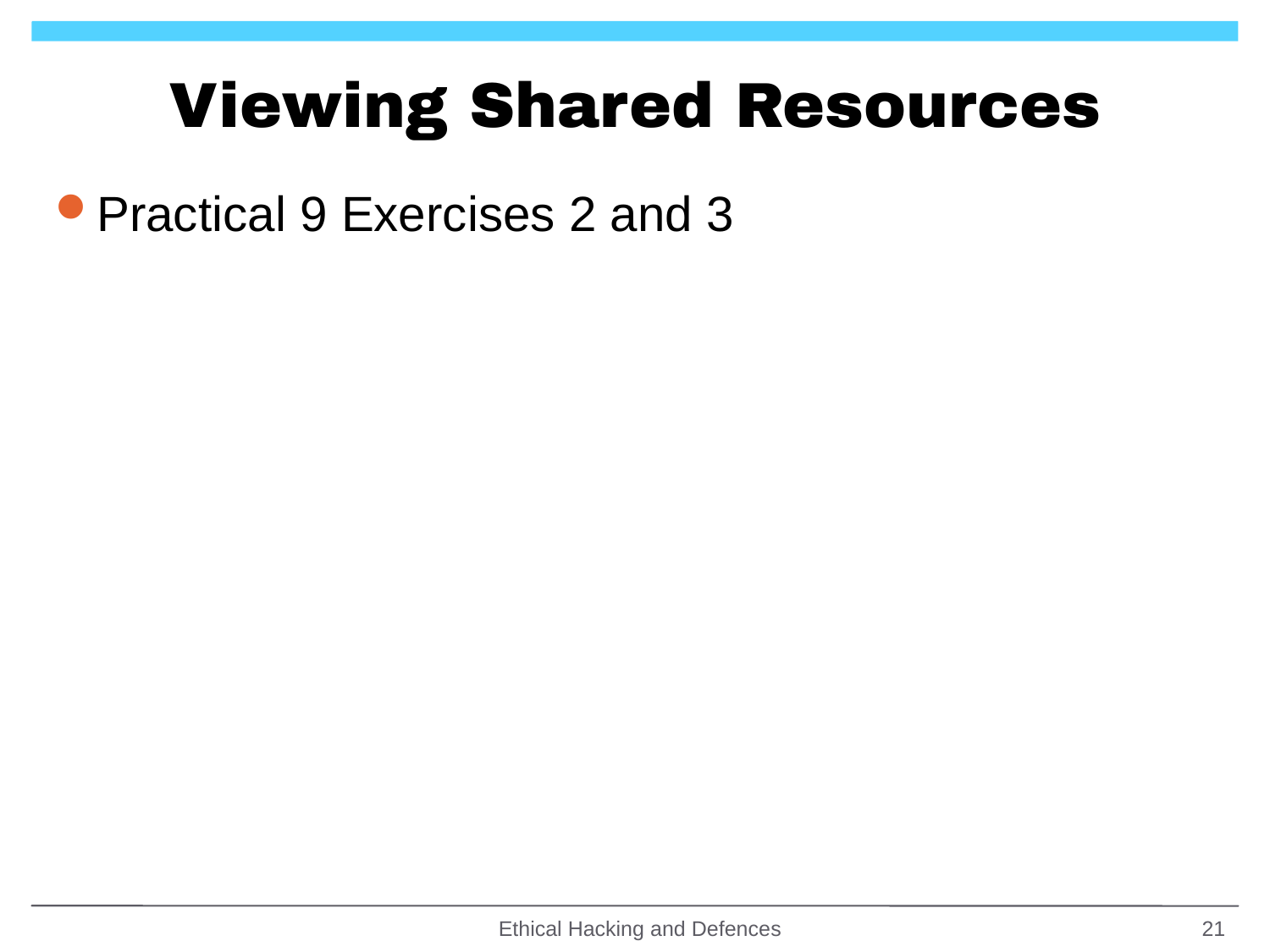

# Viewing Shared Resources
Practical 9 Exercises 2 and 3

Ethical Hacking and Defences
21